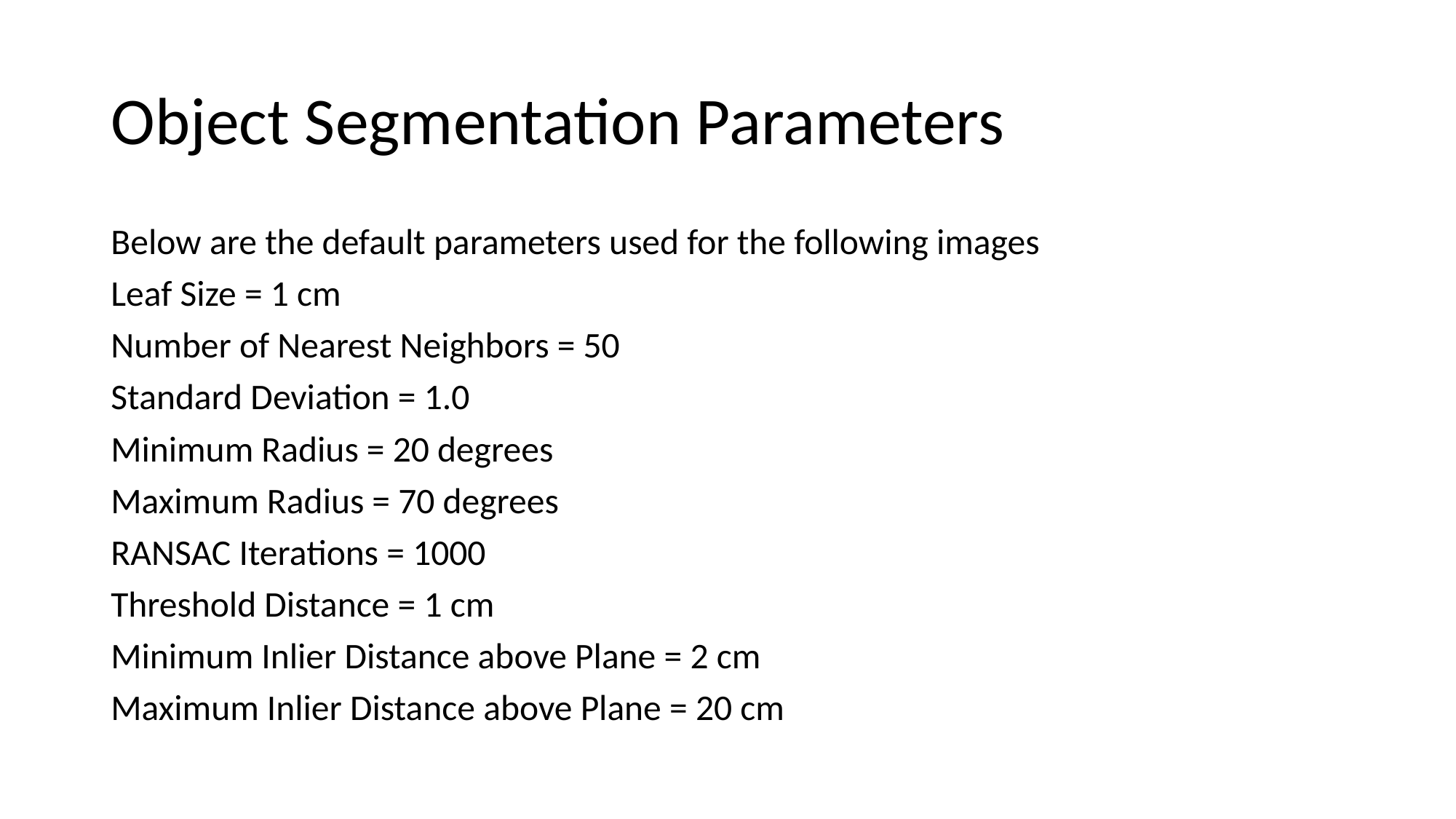

# Object Segmentation Parameters
Below are the default parameters used for the following images
Leaf Size = 1 cm
Number of Nearest Neighbors = 50
Standard Deviation = 1.0
Minimum Radius = 20 degrees
Maximum Radius = 70 degrees
RANSAC Iterations = 1000
Threshold Distance = 1 cm
Minimum Inlier Distance above Plane = 2 cm
Maximum Inlier Distance above Plane = 20 cm